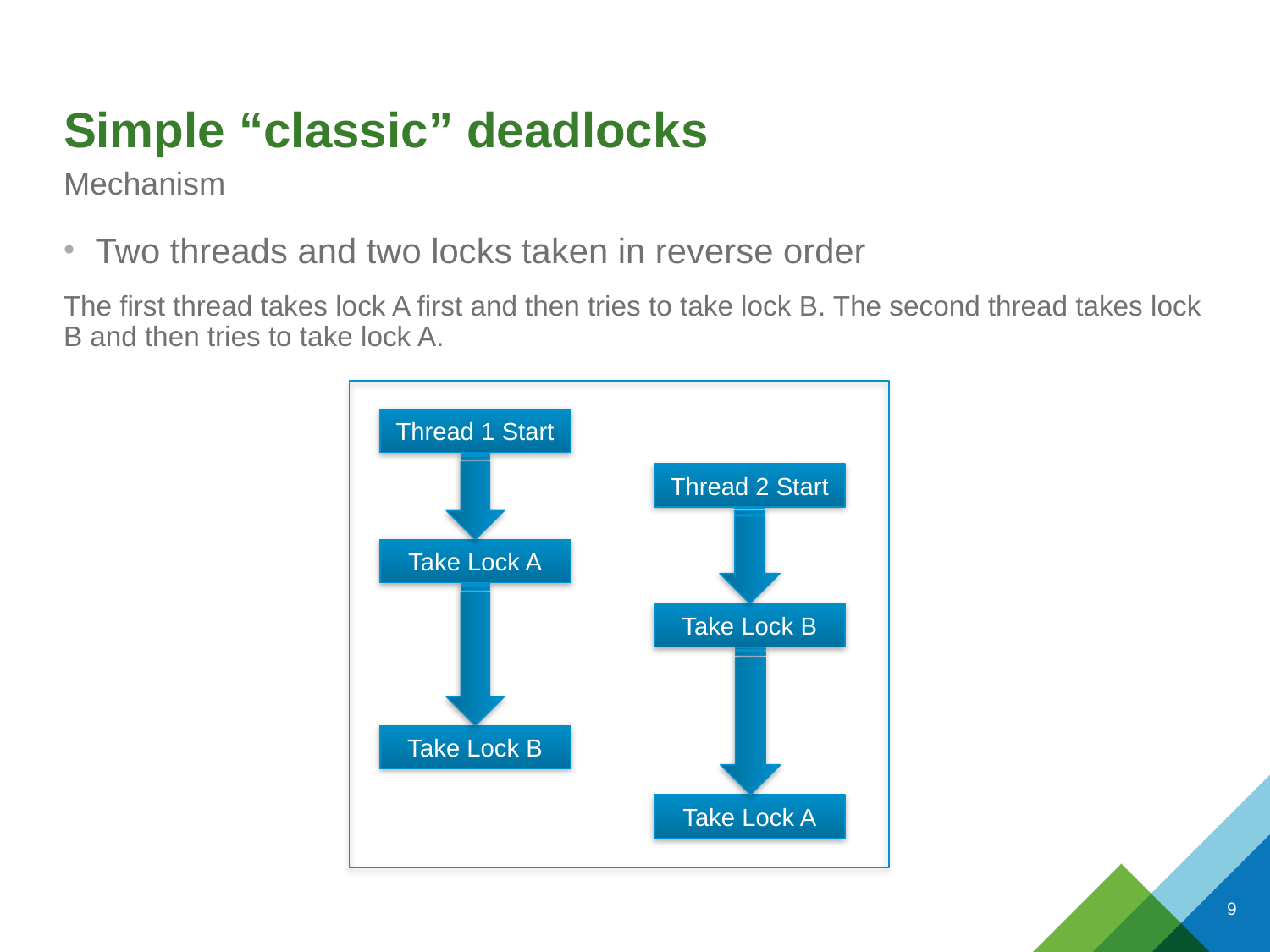

# Simple “classic” deadlocks
Mechanism
Two threads and two locks taken in reverse order
The first thread takes lock A first and then tries to take lock B. The second thread takes lock B and then tries to take lock A.

Thread 1 Start
Thread 2 Start

Take Lock A
Take Lock B

Take Lock B
Take Lock A
9